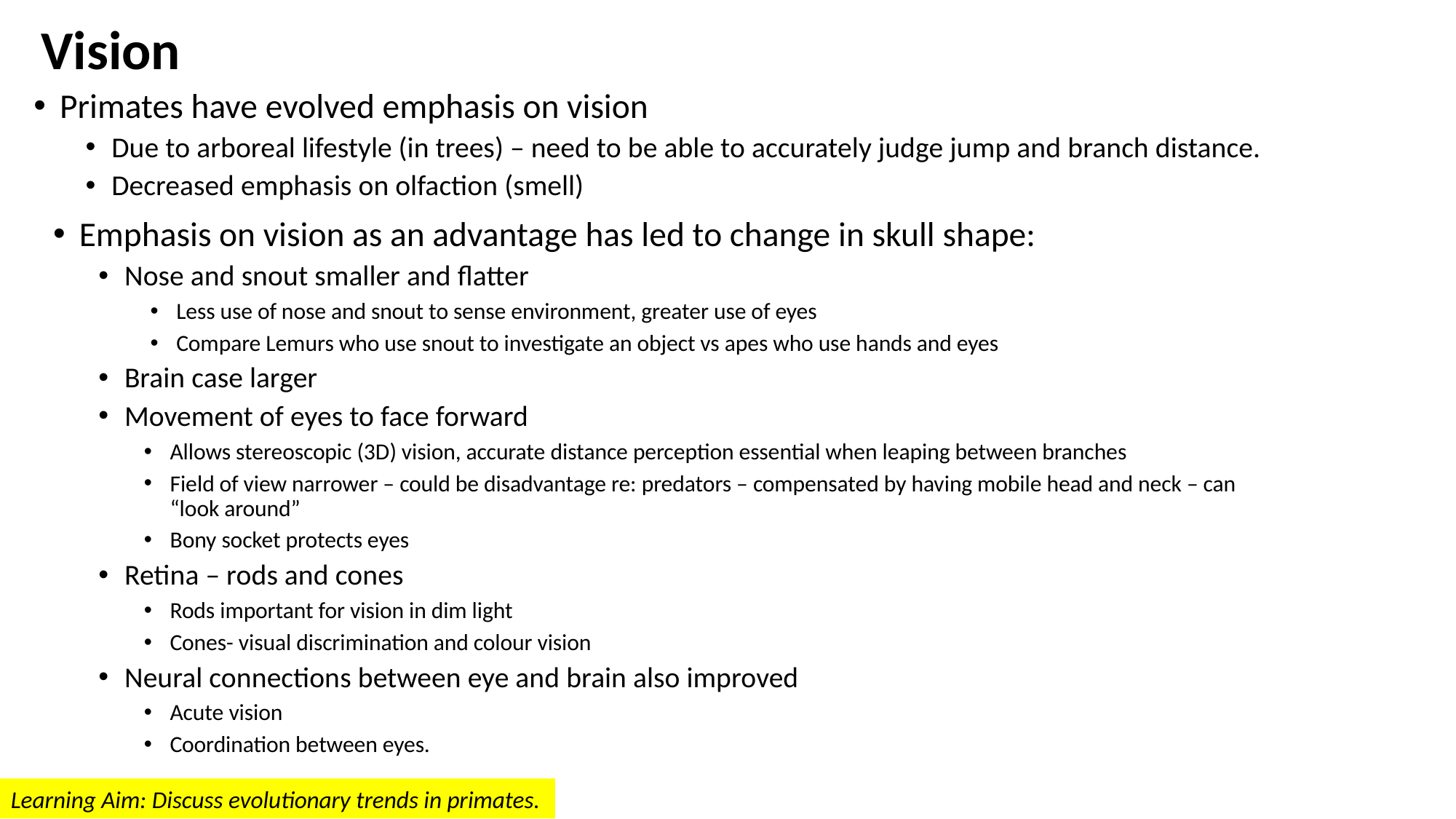

# Vision
Primates have evolved emphasis on vision
Due to arboreal lifestyle (in trees) – need to be able to accurately judge jump and branch distance.
Decreased emphasis on olfaction (smell)
Emphasis on vision as an advantage has led to change in skull shape:
Nose and snout smaller and flatter
Less use of nose and snout to sense environment, greater use of eyes
Compare Lemurs who use snout to investigate an object vs apes who use hands and eyes
Brain case larger
Movement of eyes to face forward
Allows stereoscopic (3D) vision, accurate distance perception essential when leaping between branches
Field of view narrower – could be disadvantage re: predators – compensated by having mobile head and neck – can “look around”
Bony socket protects eyes
Retina – rods and cones
Rods important for vision in dim light
Cones- visual discrimination and colour vision
Neural connections between eye and brain also improved
Acute vision
Coordination between eyes.
Learning Aim: Discuss evolutionary trends in primates.